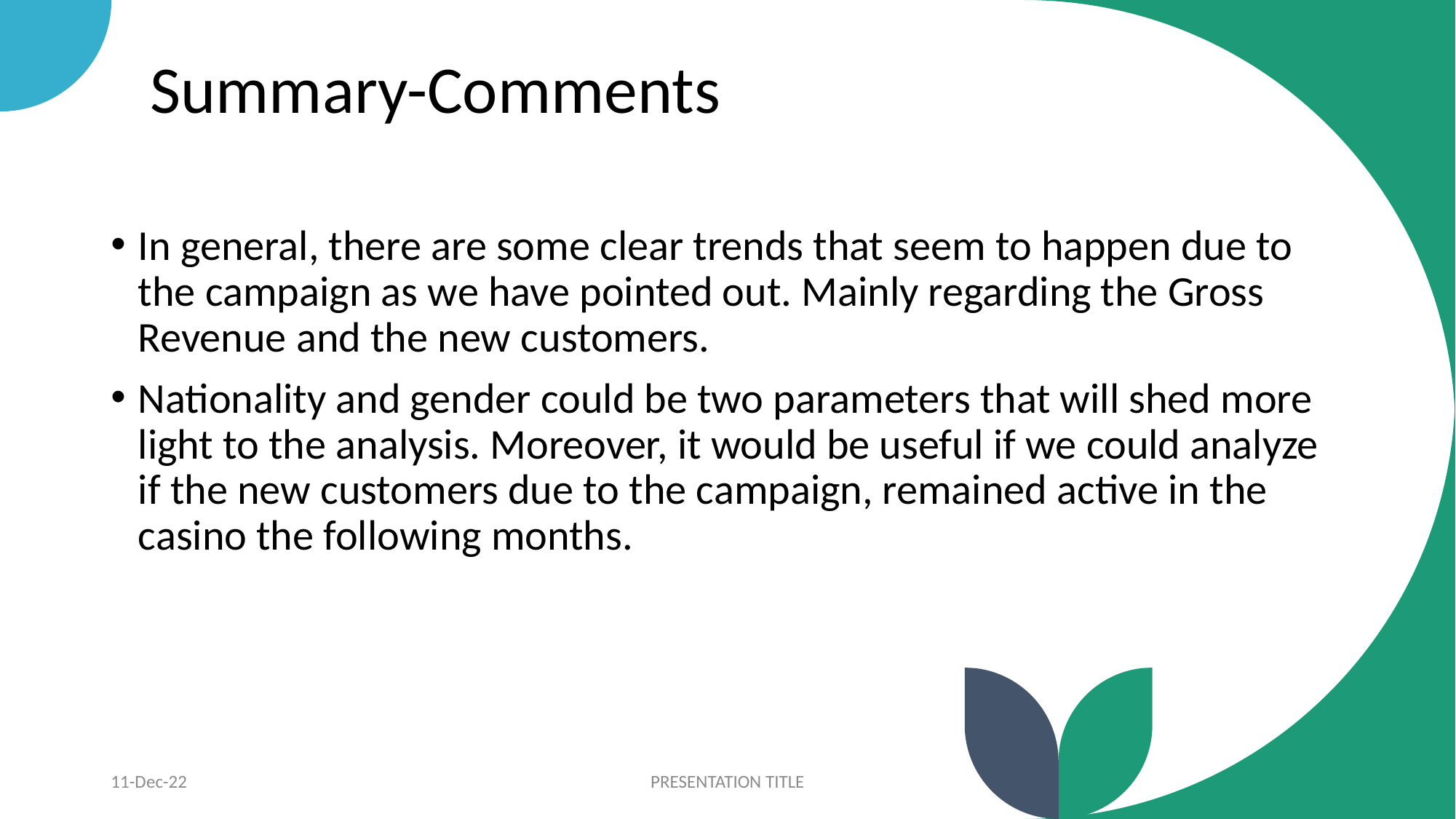

# Summary-Comments
In general, there are some clear trends that seem to happen due to the campaign as we have pointed out. Mainly regarding the Gross Revenue and the new customers.
Nationality and gender could be two parameters that will shed more light to the analysis. Moreover, it would be useful if we could analyze if the new customers due to the campaign, remained active in the casino the following months.
11-Dec-22
PRESENTATION TITLE
13